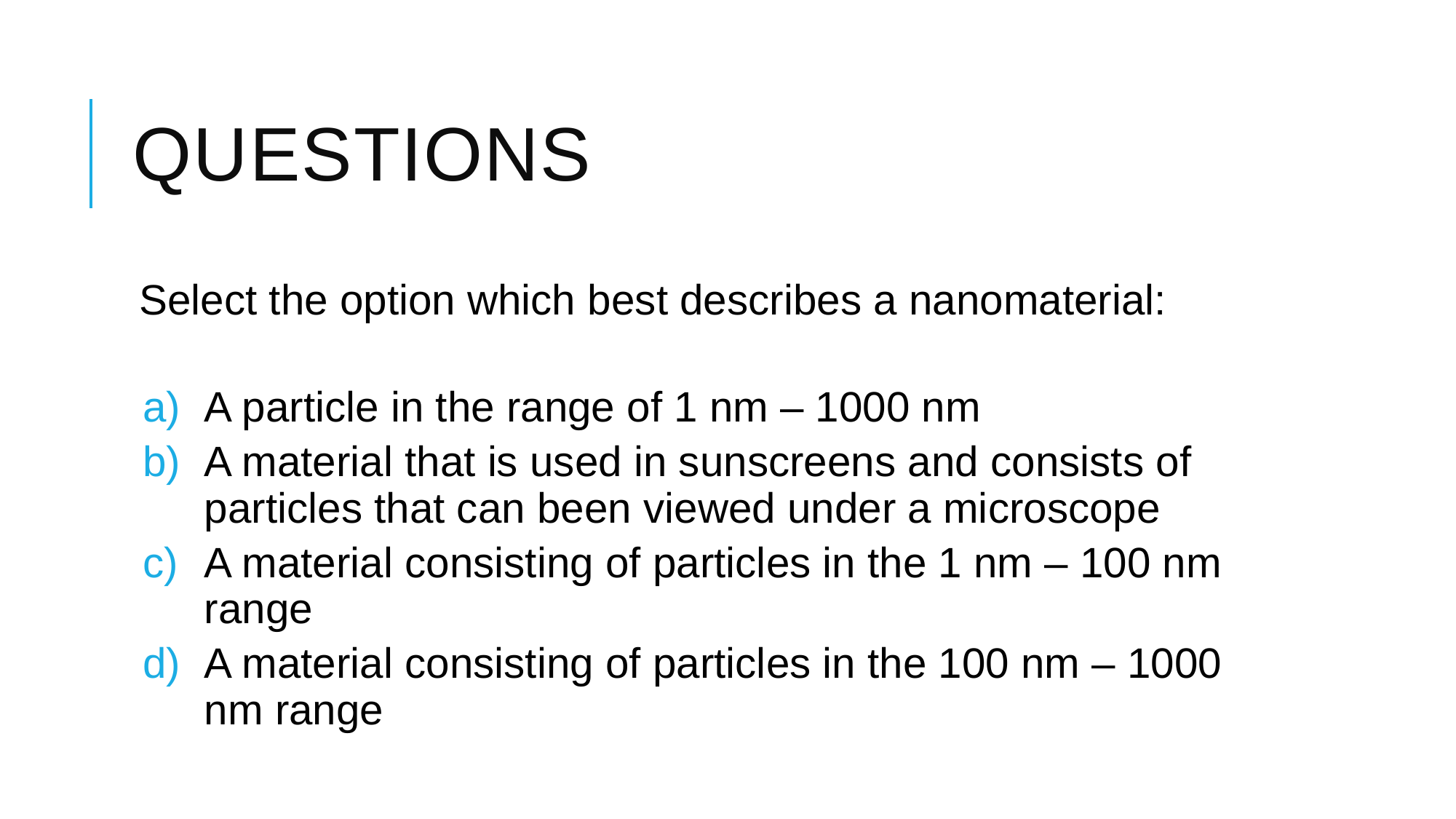

# Questions
Select the option which best describes a nanomaterial:

A particle in the range of 1 nm – 1000 nm
A material that is used in sunscreens and consists of particles that can been viewed under a microscope
A material consisting of particles in the 1 nm – 100 nm range
A material consisting of particles in the 100 nm – 1000 nm range